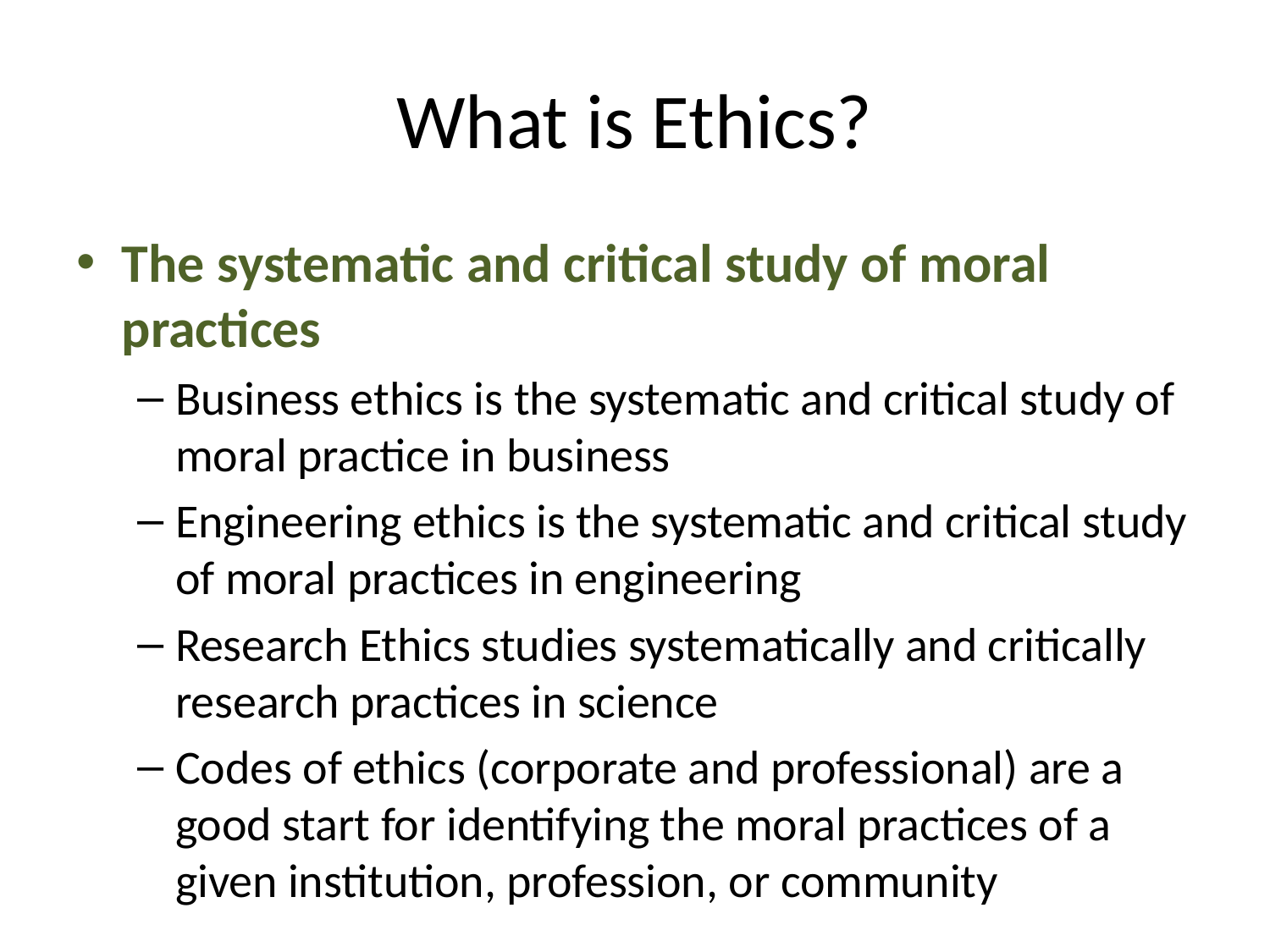

# What is Ethics?
The systematic and critical study of moral practices
Business ethics is the systematic and critical study of moral practice in business
Engineering ethics is the systematic and critical study of moral practices in engineering
Research Ethics studies systematically and critically research practices in science
Codes of ethics (corporate and professional) are a good start for identifying the moral practices of a given institution, profession, or community